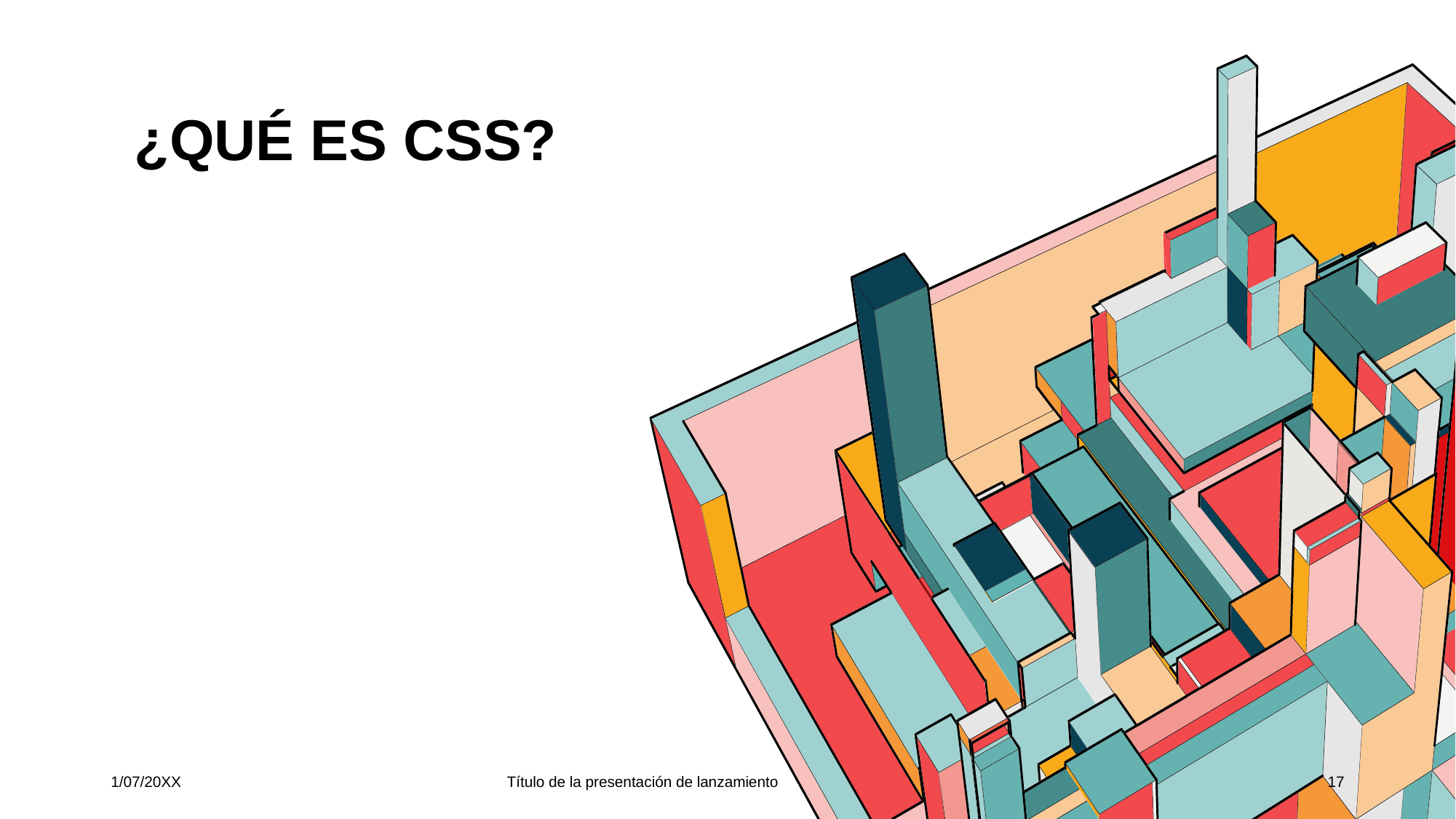

# ¿Qué es CSS?

1/07/20XX
Título de la presentación de lanzamiento
17